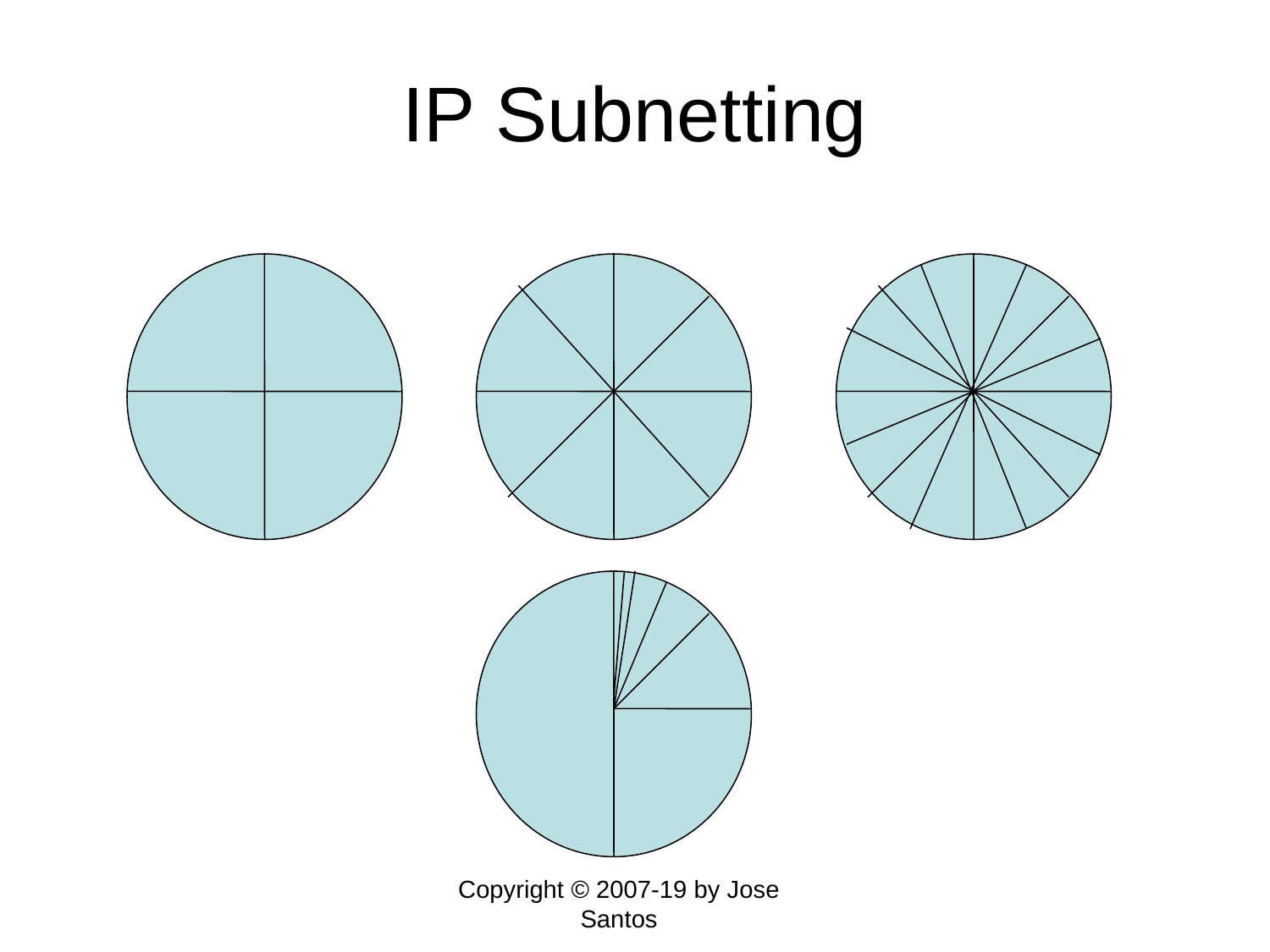

IP Subnetting

Copyright © 2007-19 by Jose Santos